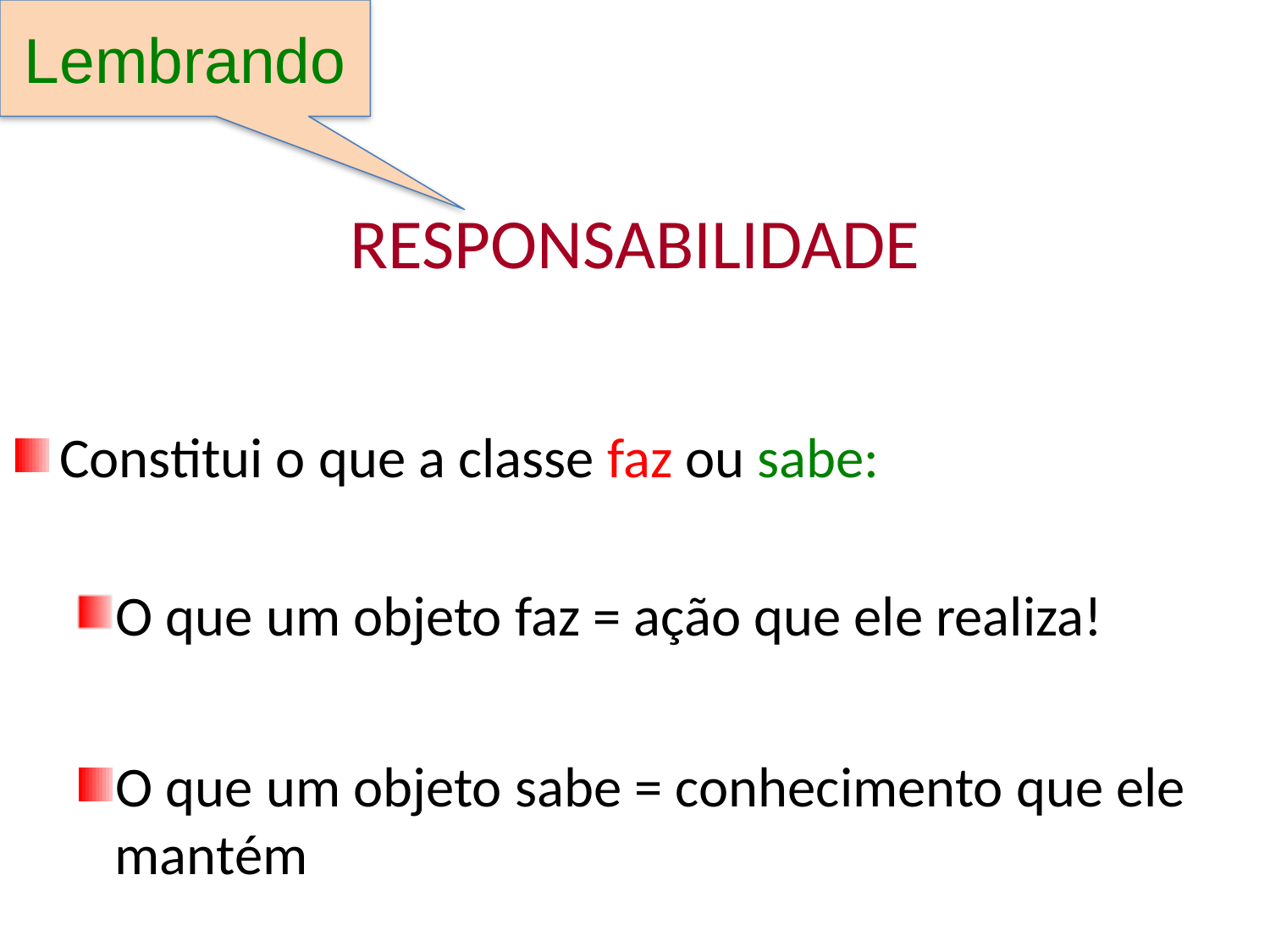

Lembrando
# RESPONSABILIDADE

Constitui o que a classe faz ou sabe:

O que um objeto faz = ação que ele realiza!

O que um objeto sabe = conhecimento que ele mantém